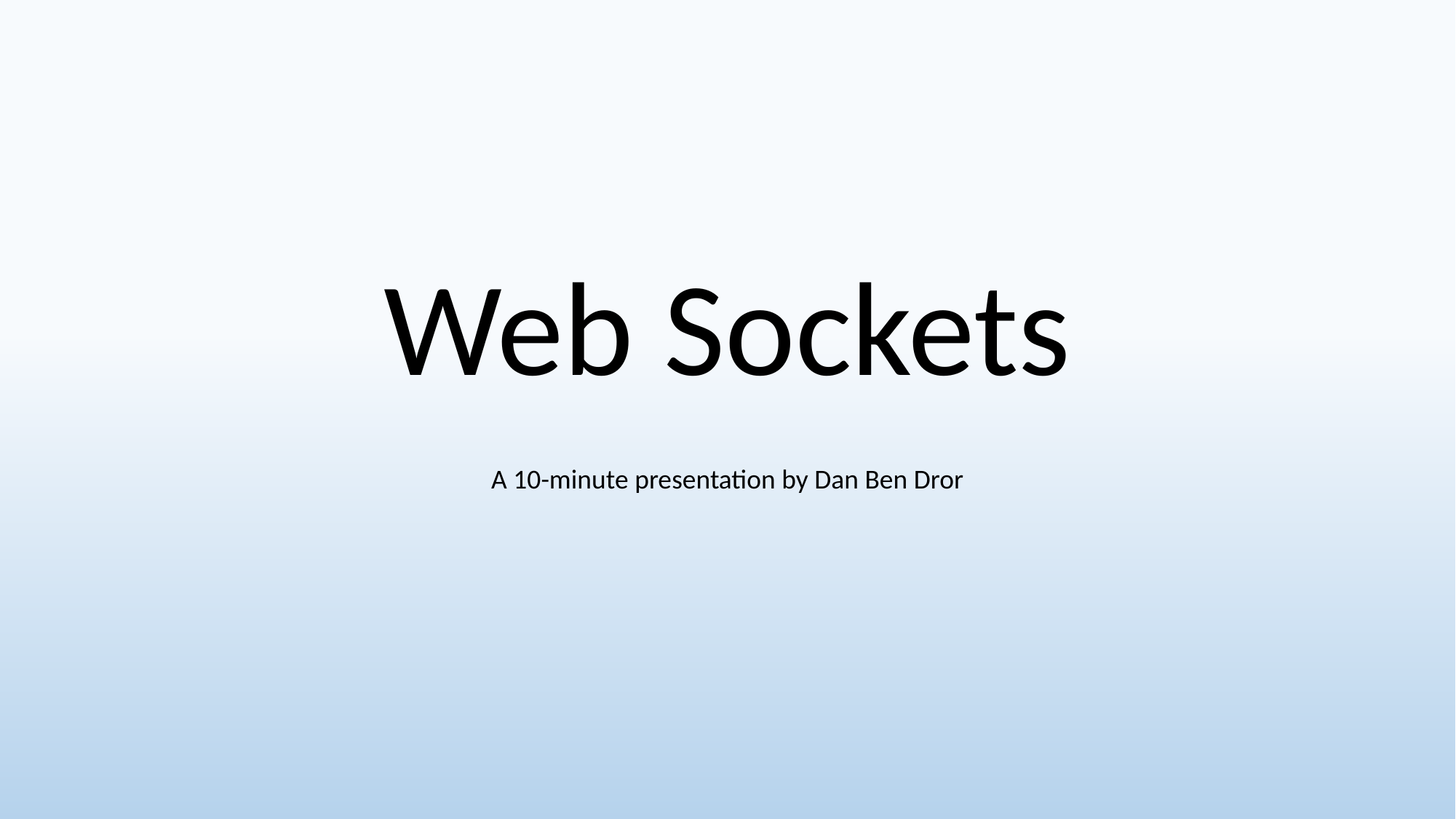

# Web Sockets
A 10-minute presentation by Dan Ben Dror